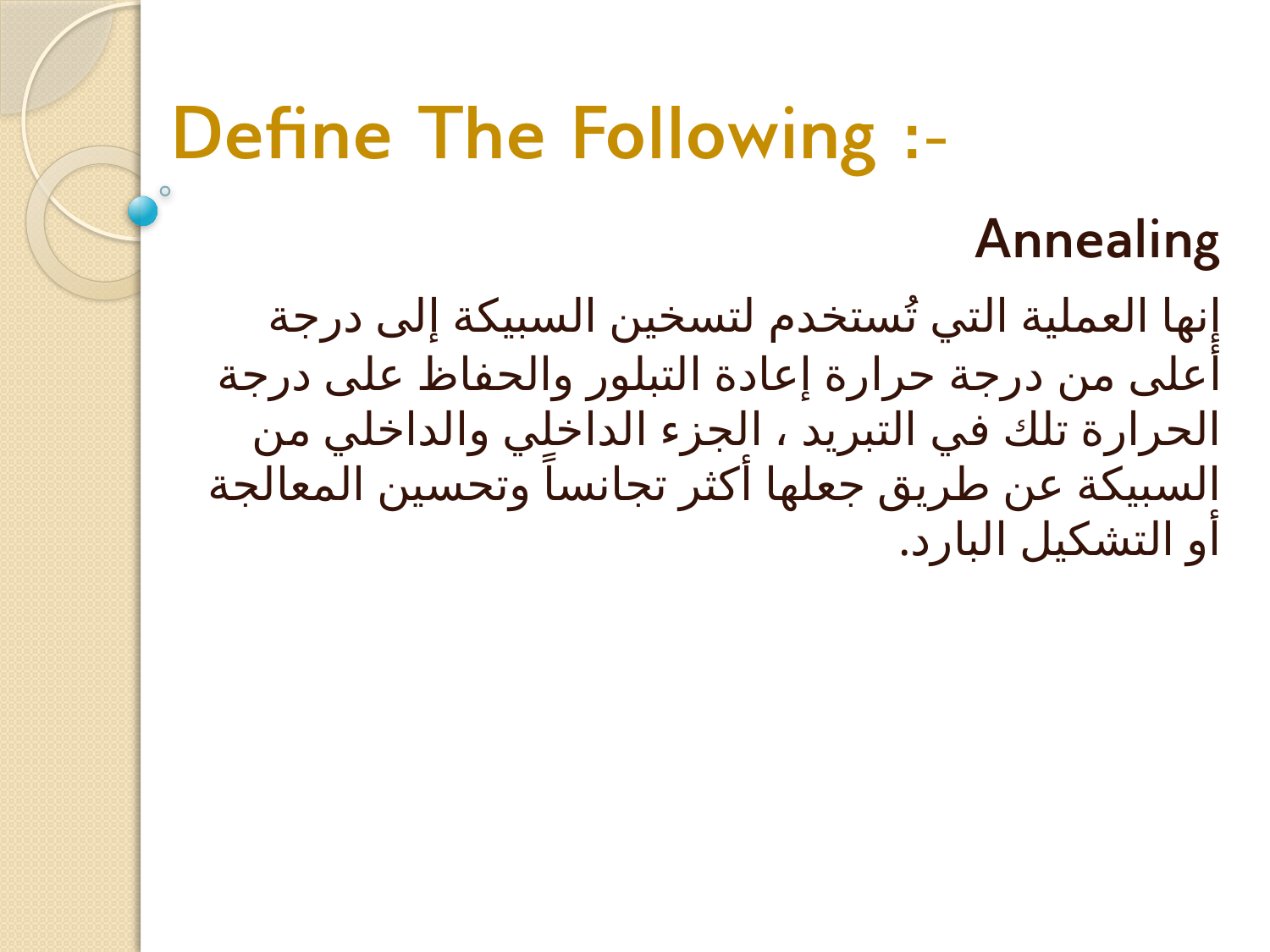

# Define The Following :-
Annealing
	إنها العملية التي تُستخدم لتسخين السبيكة إلى درجة أعلى من 	درجة حرارة إعادة التبلور والحفاظ على درجة الحرارة تلك في 	التبريد ، الجزء الداخلي والداخلي من السبيكة عن طريق جعلها 	أكثر تجانساً وتحسين المعالجة أو التشكيل البارد.